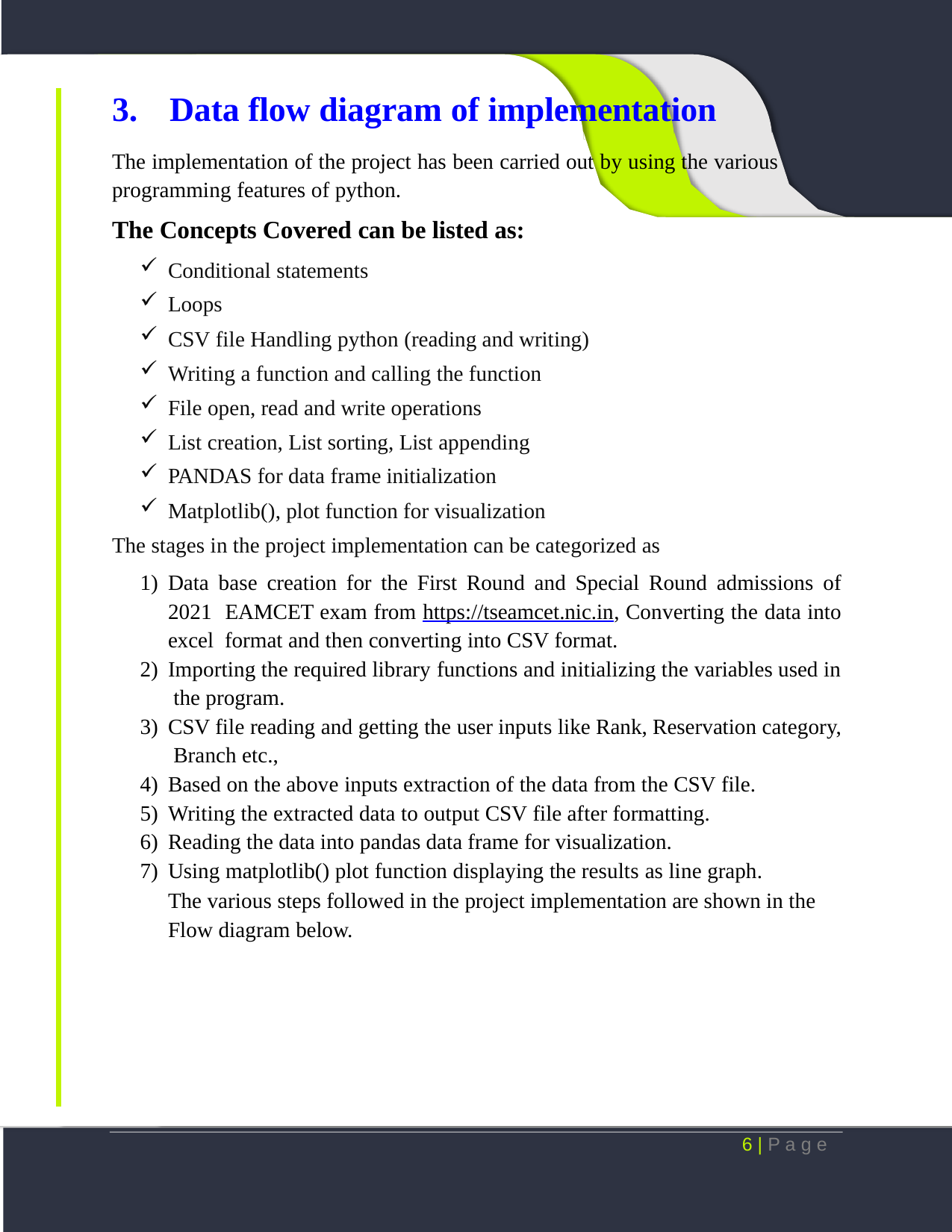

# 3.	Data flow diagram of implementation
The implementation of the project has been carried out by using the various  programming features of python.
The Concepts Covered can be listed as:
Conditional statements
Loops
CSV file Handling python (reading and writing)
Writing a function and calling the function
File open, read and write operations
List creation, List sorting, List appending
PANDAS for data frame initialization
Matplotlib(), plot function for visualization
The stages in the project implementation can be categorized as
Data base creation for the First Round and Special Round admissions of 2021  EAMCET exam from https://tseamcet.nic.in, Converting the data into excel  format and then converting into CSV format.
Importing the required library functions and initializing the variables used in  the program.
CSV file reading and getting the user inputs like Rank, Reservation category,  Branch etc.,
Based on the above inputs extraction of the data from the CSV file.
Writing the extracted data to output CSV file after formatting.
Reading the data into pandas data frame for visualization.
Using matplotlib() plot function displaying the results as line graph.
The various steps followed in the project implementation are shown in the  Flow diagram below.

6 | P a g e